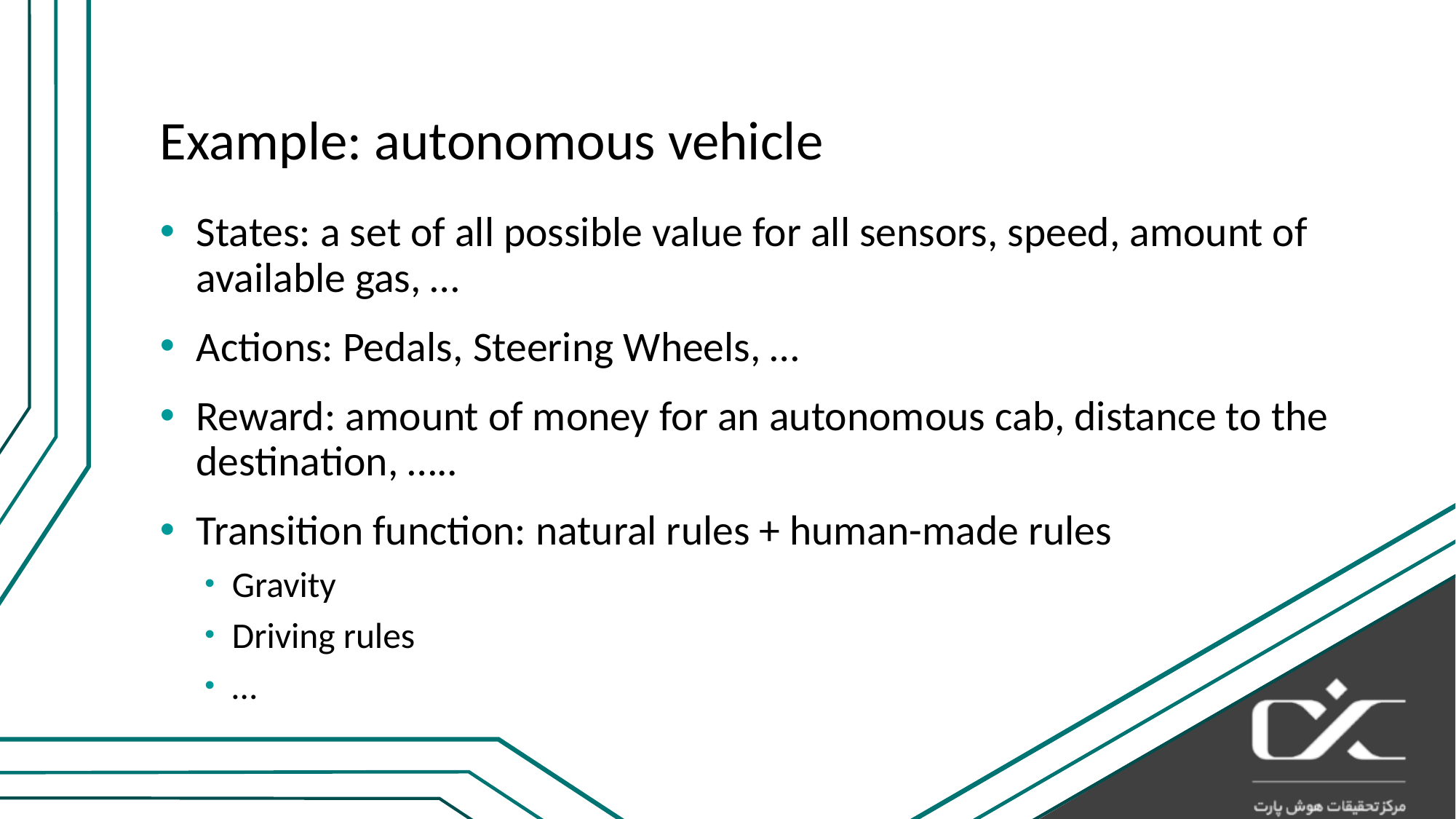

# Example: autonomous vehicle
States: a set of all possible value for all sensors, speed, amount of available gas, …
Actions: Pedals, Steering Wheels, …
Reward: amount of money for an autonomous cab, distance to the destination, …..
Transition function: natural rules + human-made rules
Gravity
Driving rules
…